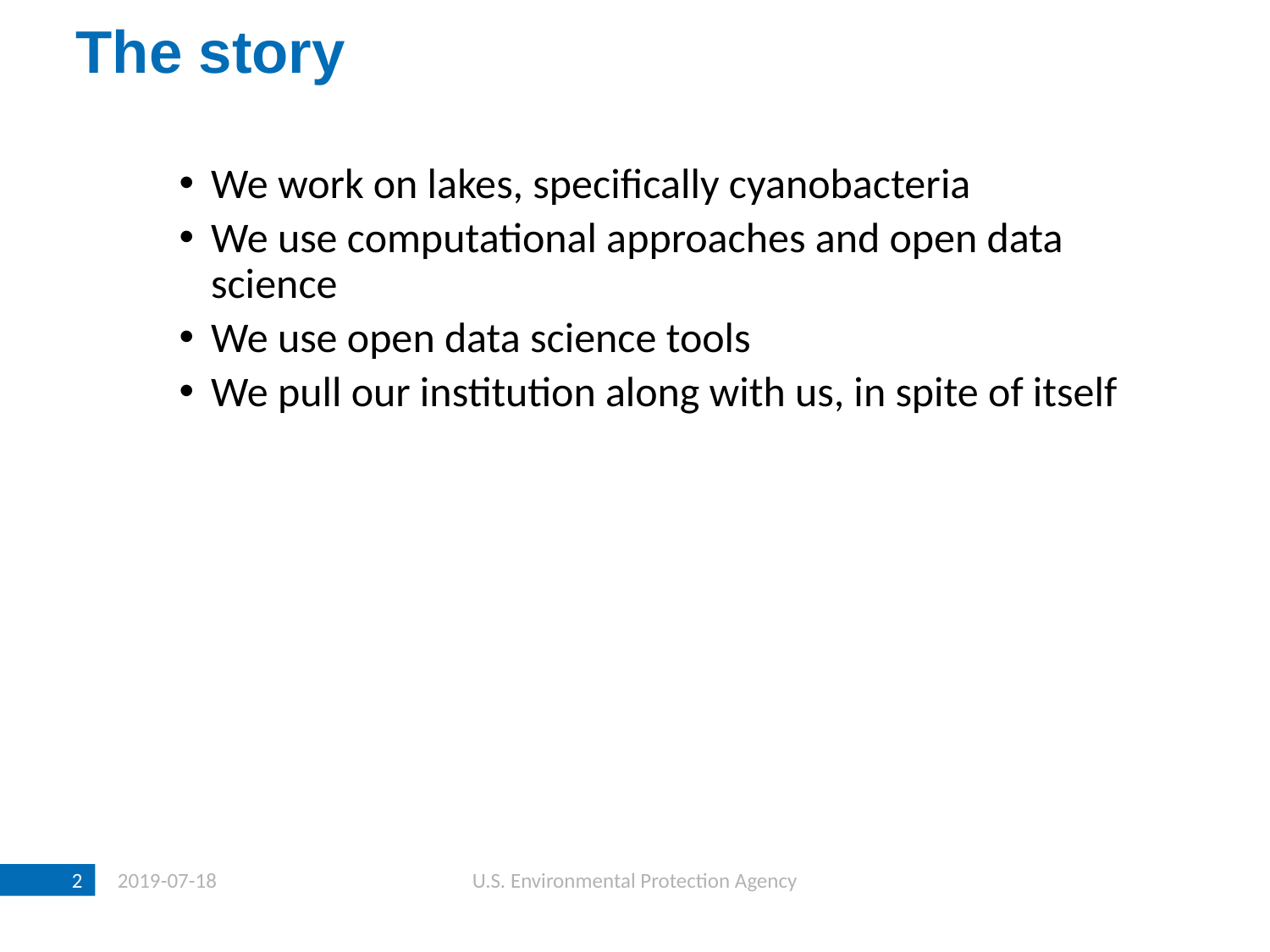

# The story
We work on lakes, specifically cyanobacteria
We use computational approaches and open data science
We use open data science tools
We pull our institution along with us, in spite of itself
2
2019-07-18
U.S. Environmental Protection Agency